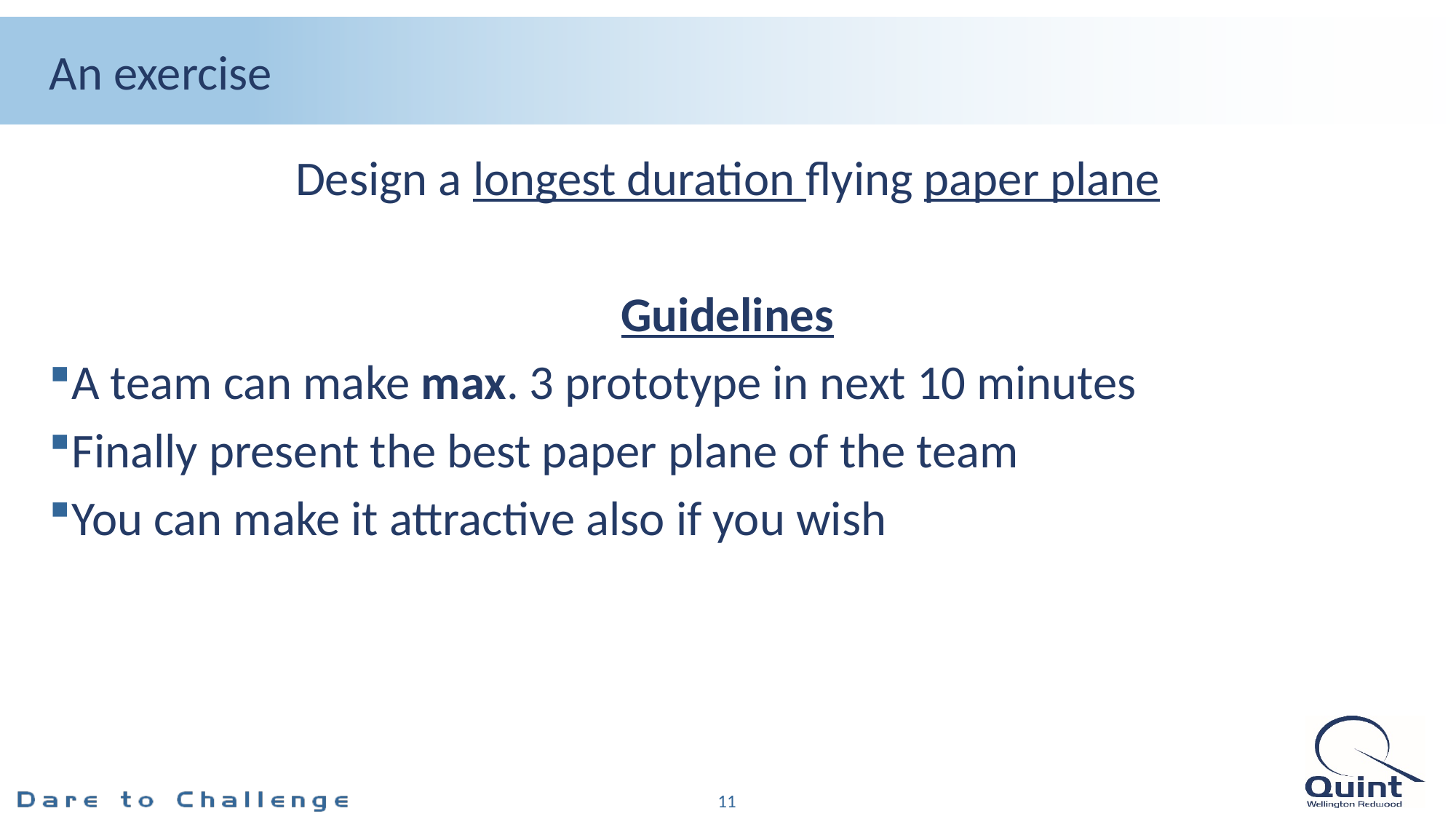

# An exercise
Design a longest duration flying paper plane

Guidelines
A team can make max. 3 prototype in next 10 minutes
Finally present the best paper plane of the team
You can make it attractive also if you wish
11